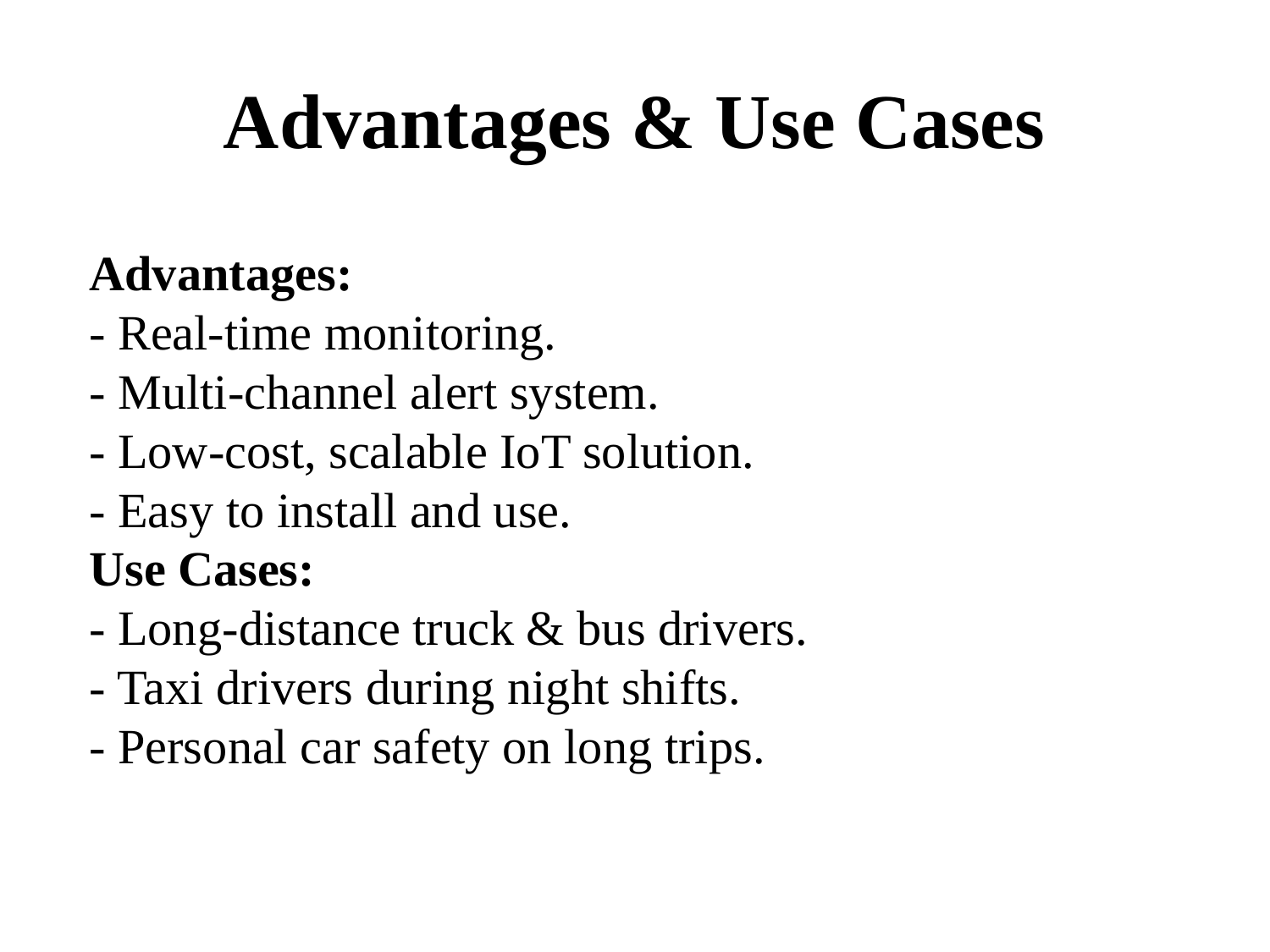

# Advantages & Use Cases
Advantages:
- Real-time monitoring.
- Multi-channel alert system.
- Low-cost, scalable IoT solution.
- Easy to install and use.
Use Cases:
- Long-distance truck & bus drivers.
- Taxi drivers during night shifts.
- Personal car safety on long trips.